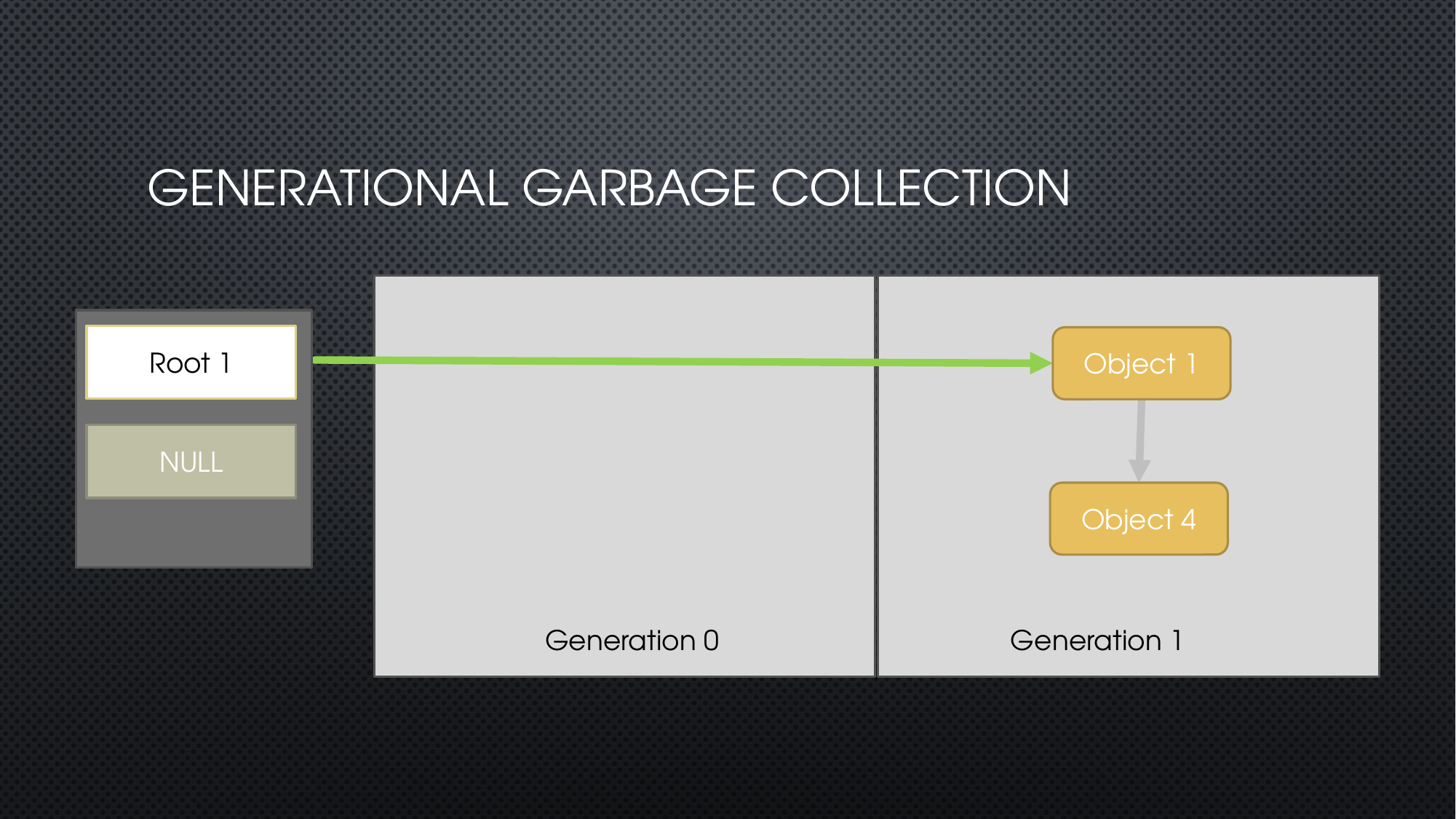

# Generational garbage collection

Root 1
Object 1
NULL
Object 4
Generation 0
Generation 1